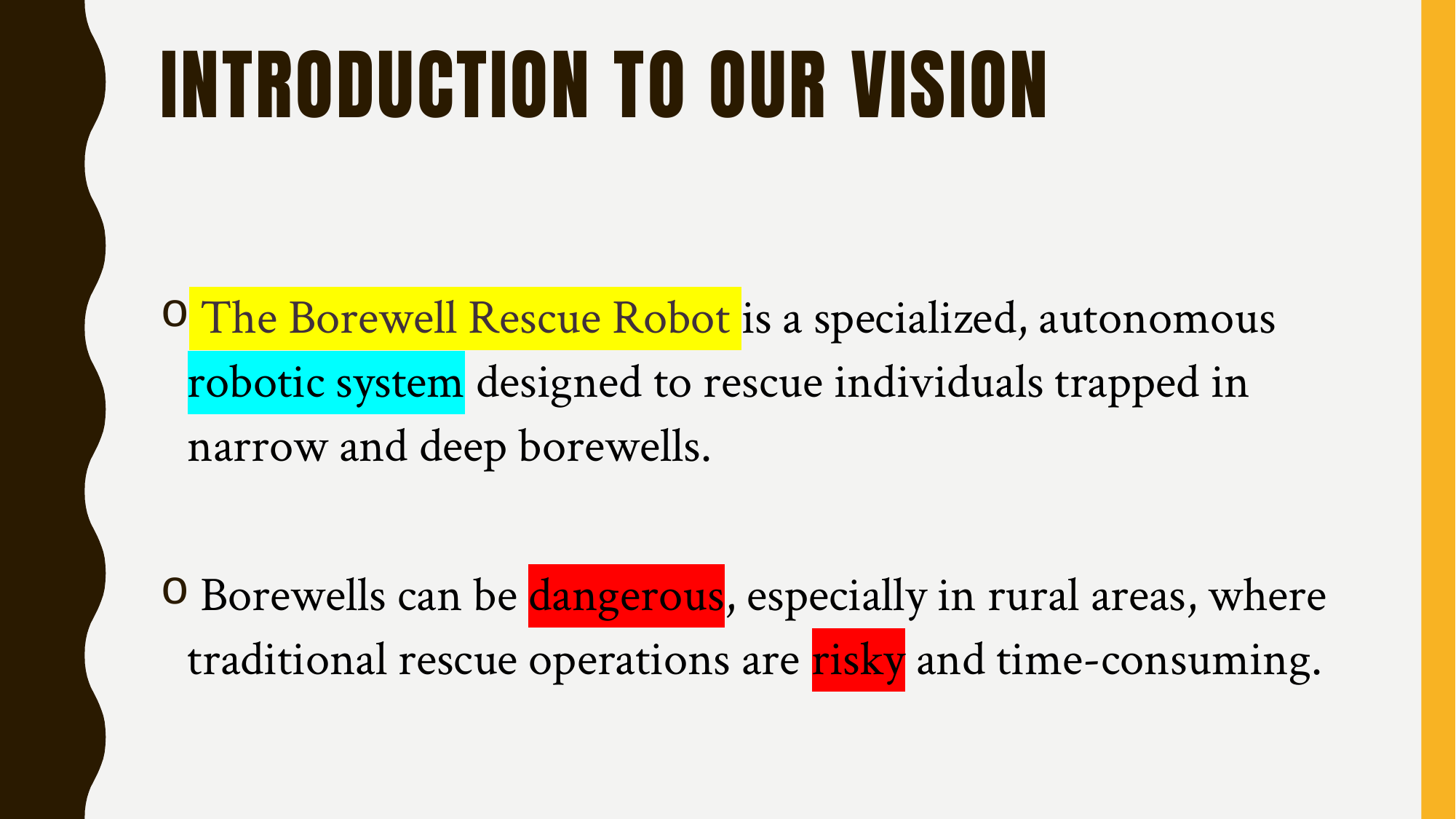

# Introduction TO OUR Vision
 The Borewell Rescue Robot is a specialized, autonomous robotic system designed to rescue individuals trapped in narrow and deep borewells.

 Borewells can be dangerous, especially in rural areas, where traditional rescue operations are risky and time-consuming.